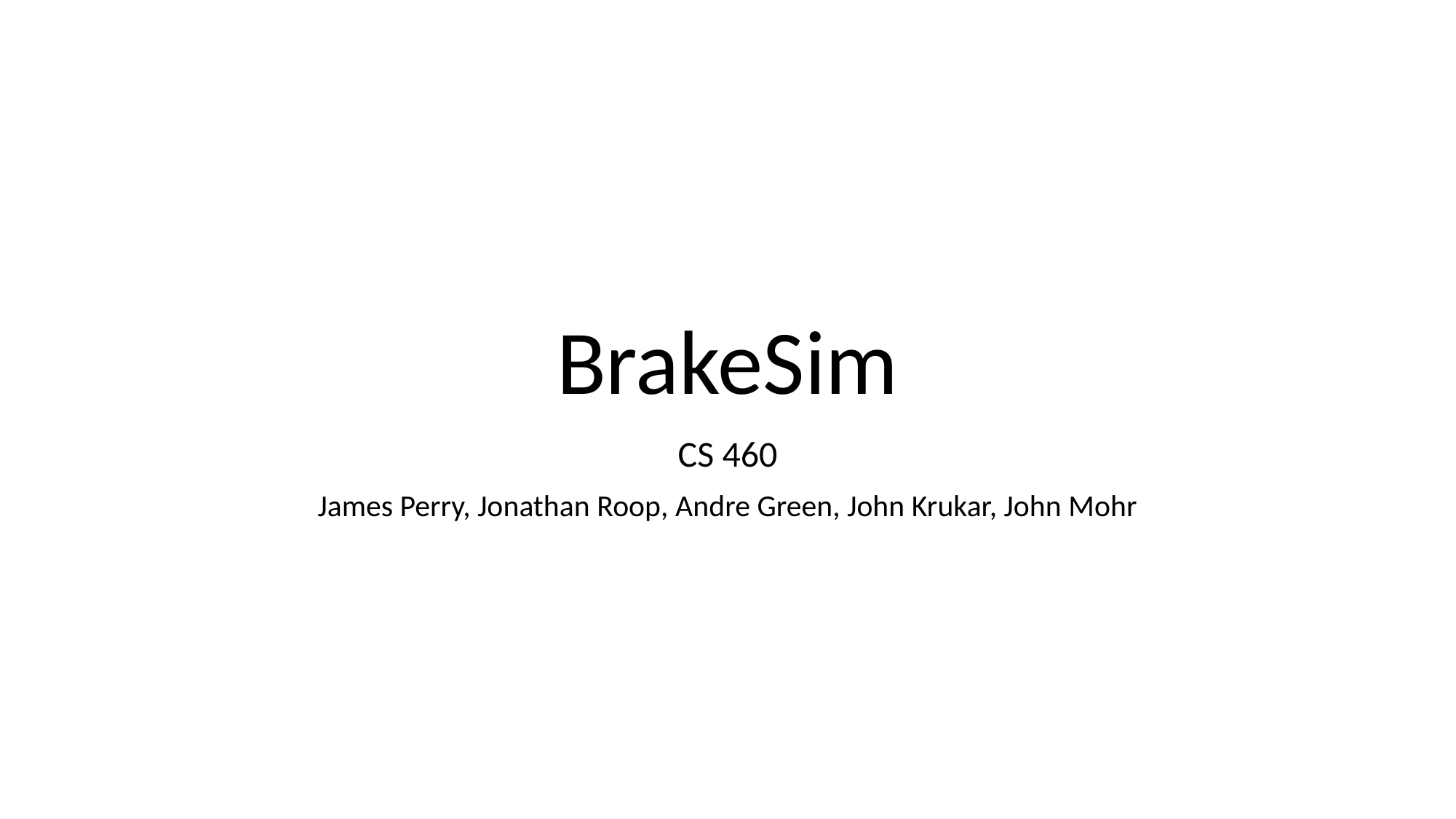

# BrakeSim
CS 460
James Perry, Jonathan Roop, Andre Green, John Krukar, John Mohr